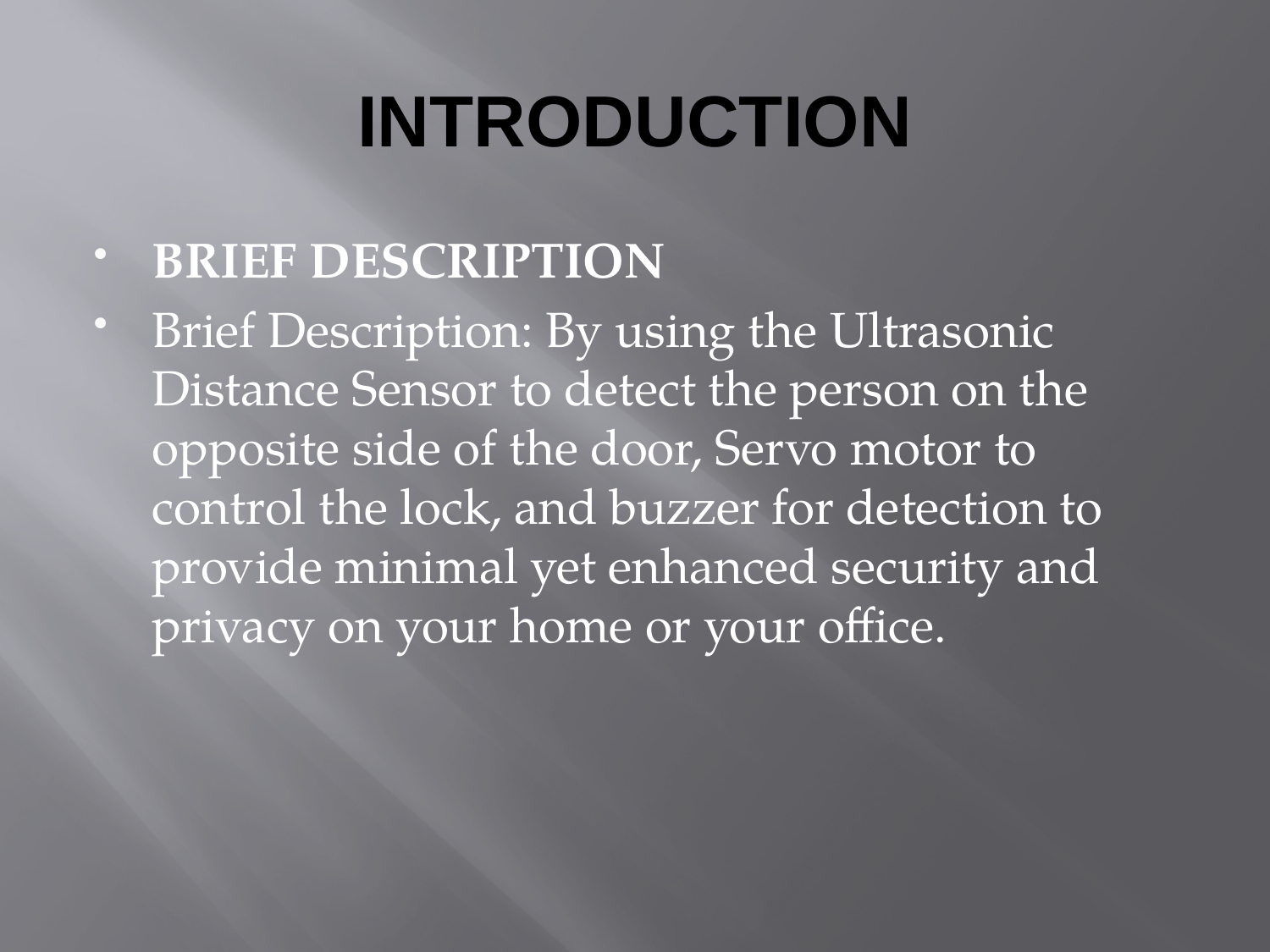

# INTRODUCTION
BRIEF DESCRIPTION
Brief Description: By using the Ultrasonic Distance Sensor to detect the person on the opposite side of the door, Servo motor to control the lock, and buzzer for detection to provide minimal yet enhanced security and privacy on your home or your office.